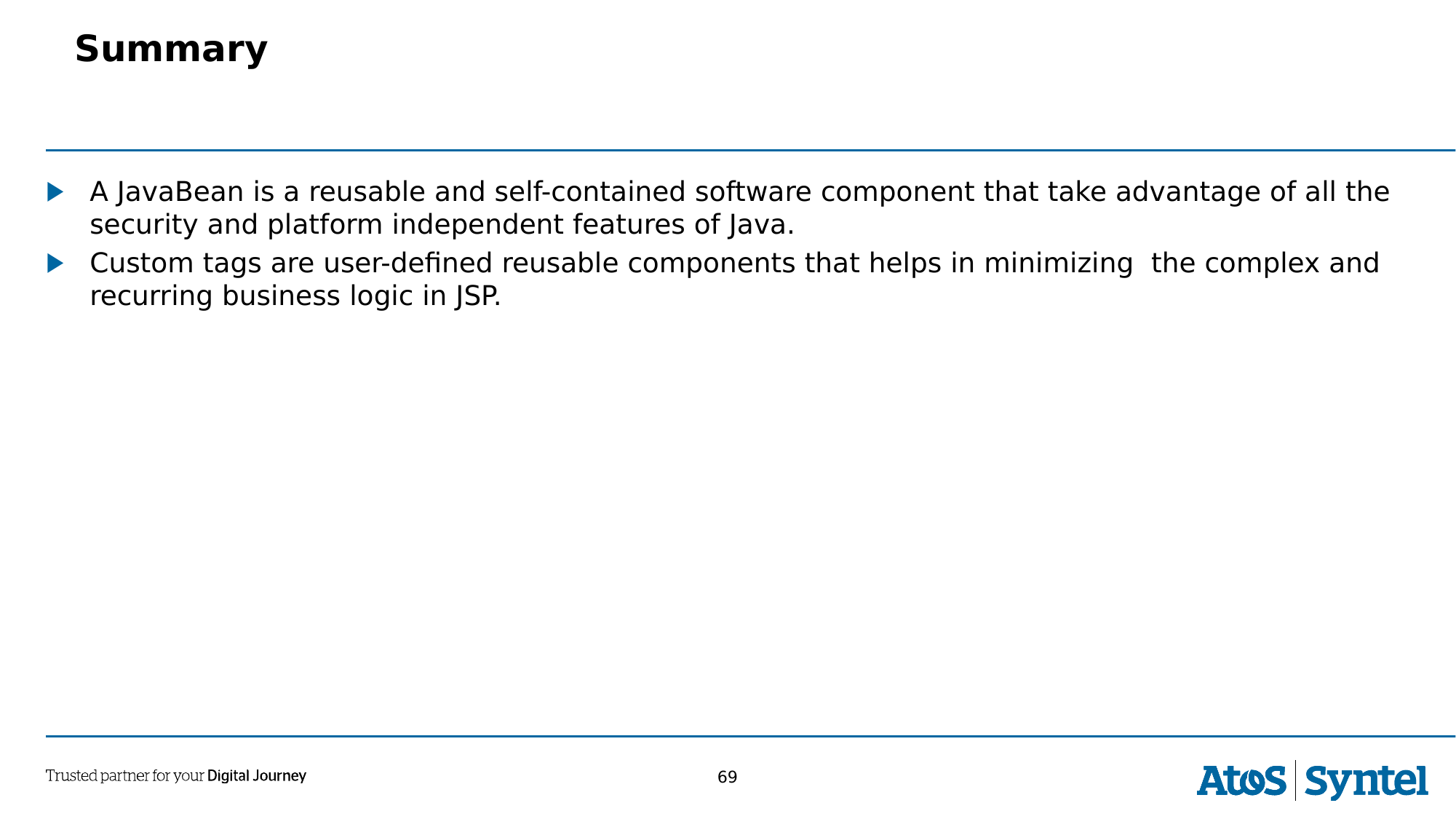

Summary
A JavaBean is a reusable and self-contained software component that take advantage of all the security and platform independent features of Java.
Custom tags are user-defined reusable components that helps in minimizing  the complex and recurring business logic in JSP.